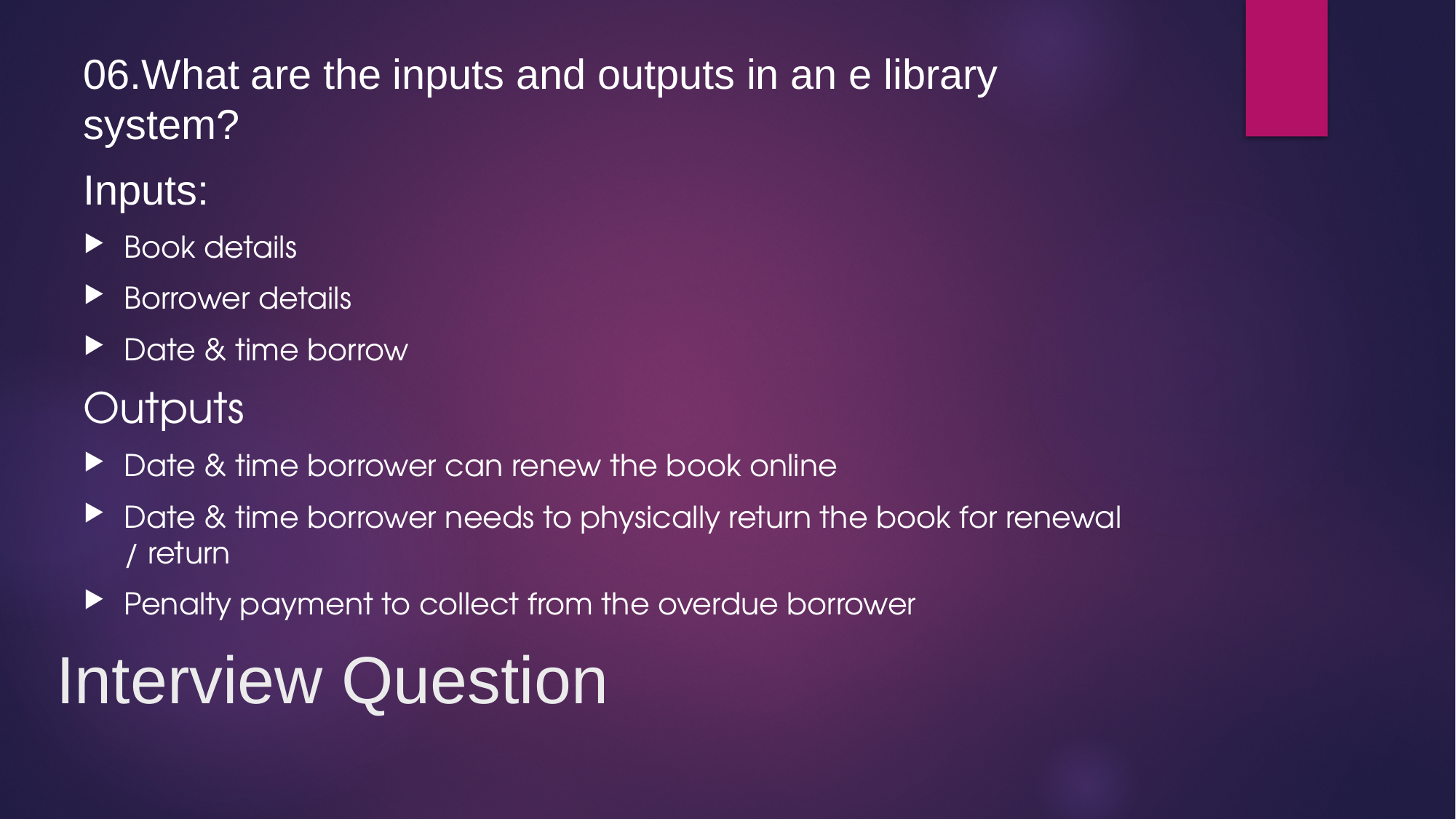

06.What are the inputs and outputs in an e library system?
Inputs:
Book details
Borrower details
Date & time borrow
Outputs
Date & time borrower can renew the book online
Date & time borrower needs to physically return the book for renewal / return
Penalty payment to collect from the overdue borrower

# Interview Question